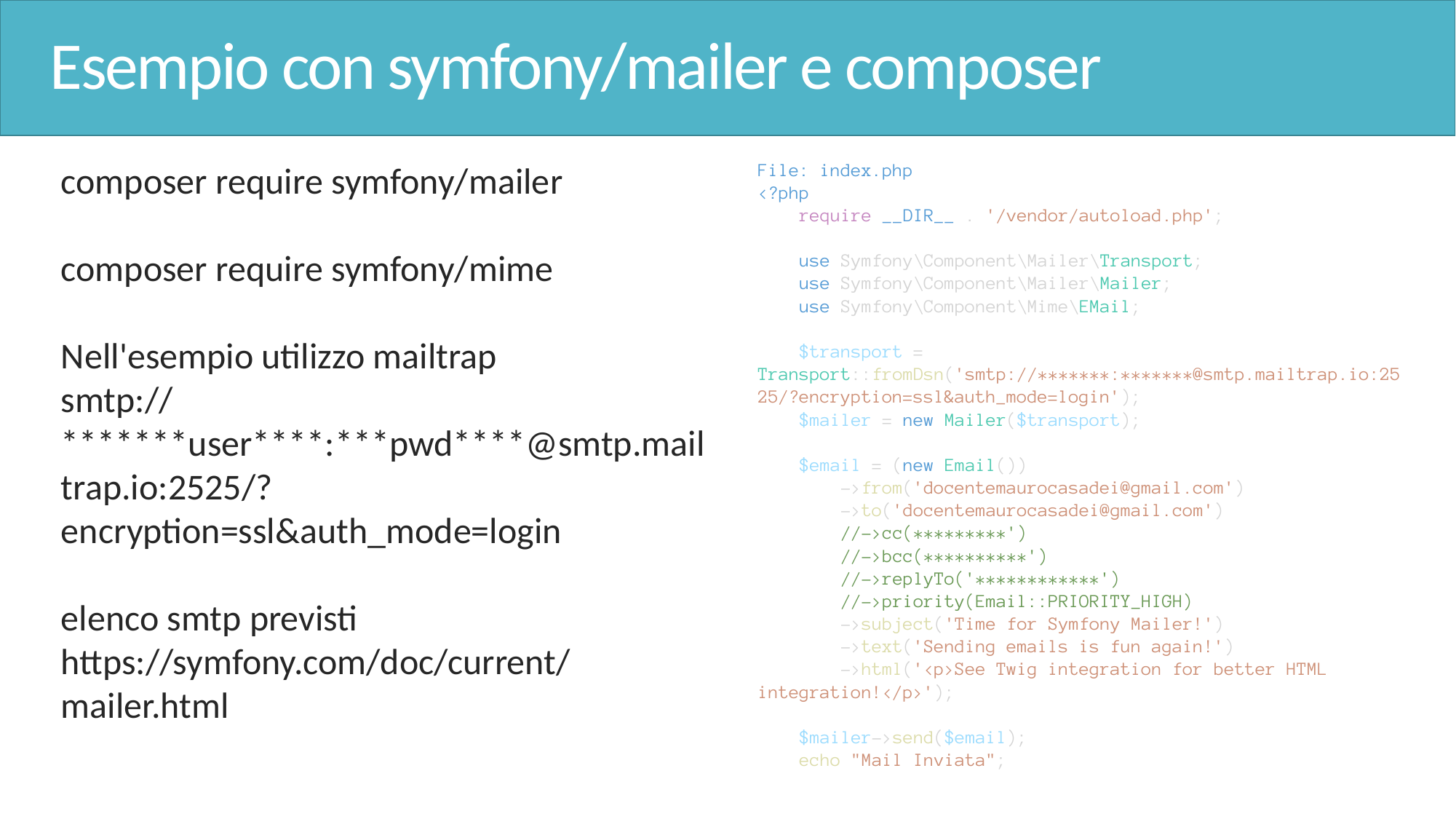

# Esempio con symfony/mailer e composer
composer require symfony/mailer

composer require symfony/mime

Nell'esempio utilizzo mailtrap
smtp://*******user****:***pwd****@smtp.mailtrap.io:2525/?encryption=ssl&auth_mode=login

elenco smtp previsti
https://symfony.com/doc/current/mailer.html

File: index.php
<?php
    require __DIR__ . '/vendor/autoload.php';
    use Symfony\Component\Mailer\Transport;
    use Symfony\Component\Mailer\Mailer;
    use Symfony\Component\Mime\EMail;
    $transport = Transport::fromDsn('smtp://*******:*******@smtp.mailtrap.io:2525/?encryption=ssl&auth_mode=login');
    $mailer = new Mailer($transport);
    $email = (new Email())
        ->from('docentemaurocasadei@gmail.com')
        ->to('docentemaurocasadei@gmail.com')
        //->cc(*********')
        //->bcc(**********')
        //->replyTo('************')
        //->priority(Email::PRIORITY_HIGH)
        ->subject('Time for Symfony Mailer!')
        ->text('Sending emails is fun again!')
        ->html('<p>See Twig integration for better HTML integration!</p>');
    $mailer->send($email);
    echo "Mail Inviata";